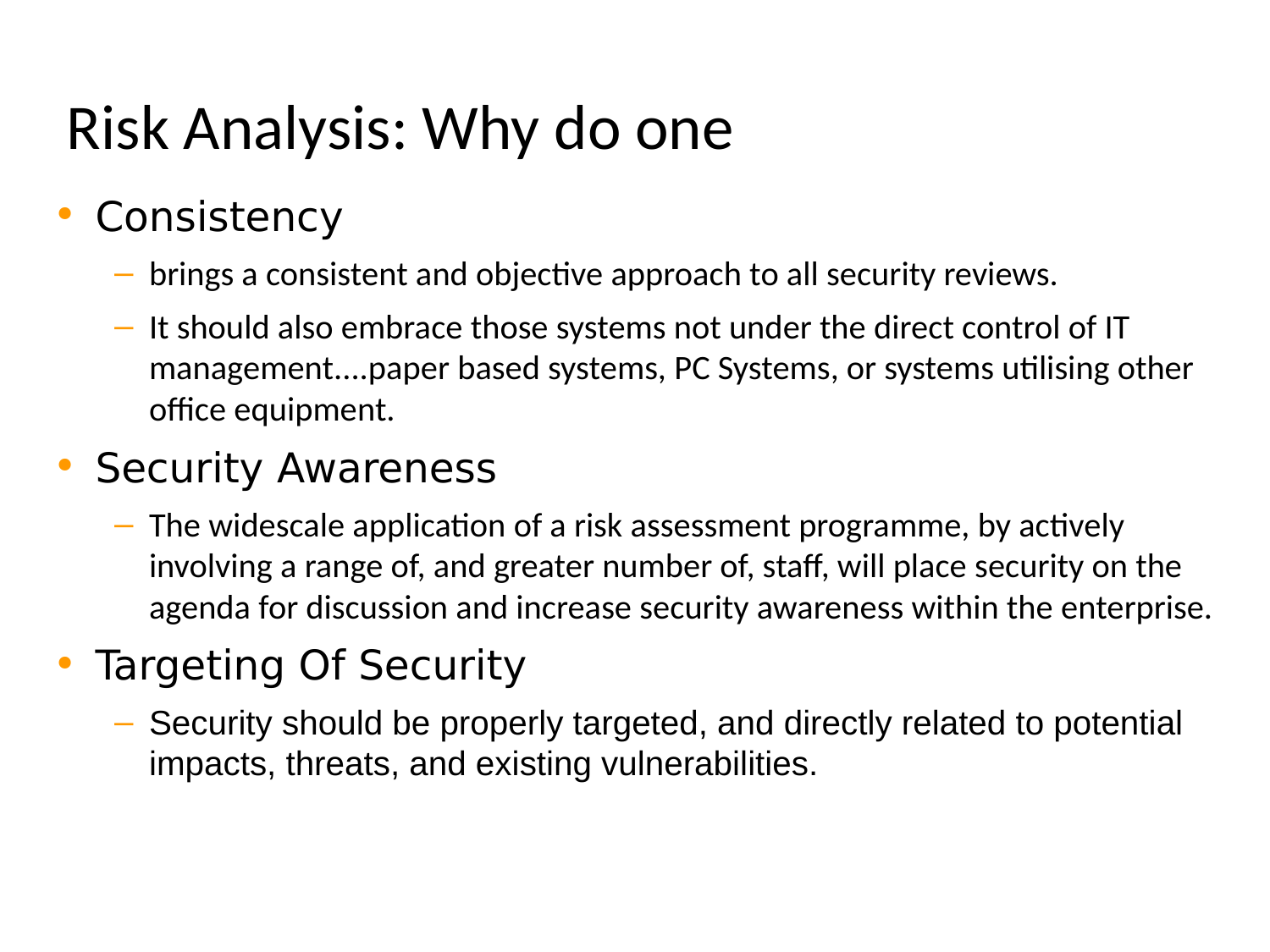

Risk Analysis: Why do one
Consistency
brings a consistent and objective approach to all security reviews.
It should also embrace those systems not under the direct control of IT management....paper based systems, PC Systems, or systems utilising other office equipment.
Security Awareness
The widescale application of a risk assessment programme, by actively involving a range of, and greater number of, staff, will place security on the agenda for discussion and increase security awareness within the enterprise.
Targeting Of Security
Security should be properly targeted, and directly related to potential impacts, threats, and existing vulnerabilities.